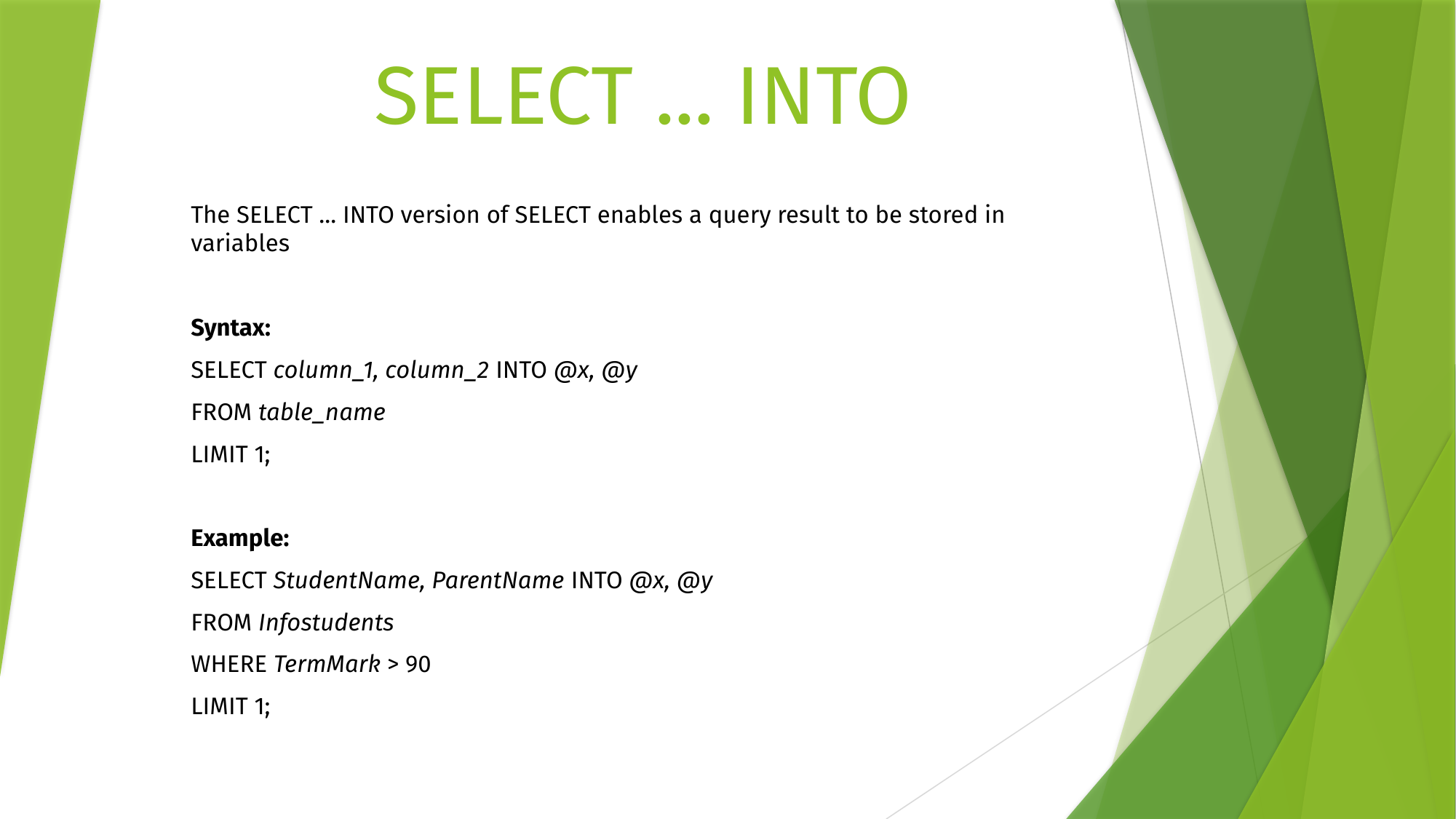

# SELECT ... INTO
The SELECT ... INTO version of SELECT enables a query result to be stored in variables

Syntax:
SELECT column_1, column_2 INTO @x, @y
FROM table_name
LIMIT 1;

Example:
SELECT StudentName, ParentName INTO @x, @y
FROM Infostudents
WHERE TermMark > 90
LIMIT 1;